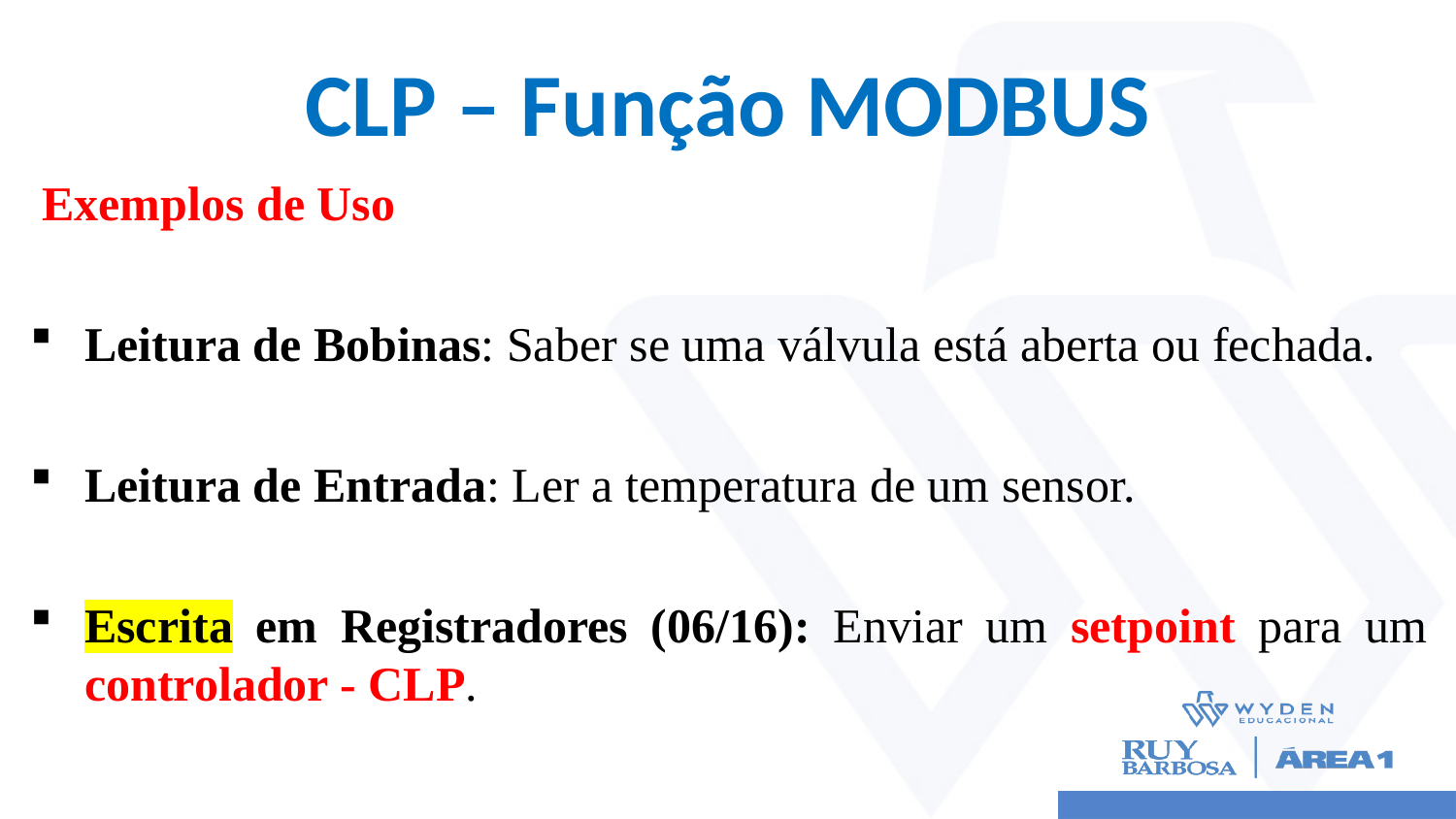

# CLP – Função MODBUS
 Exemplos de Uso

Leitura de Bobinas: Saber se uma válvula está aberta ou fechada.

Leitura de Entrada: Ler a temperatura de um sensor.

Escrita em Registradores (06/16): Enviar um setpoint para um controlador - CLP.